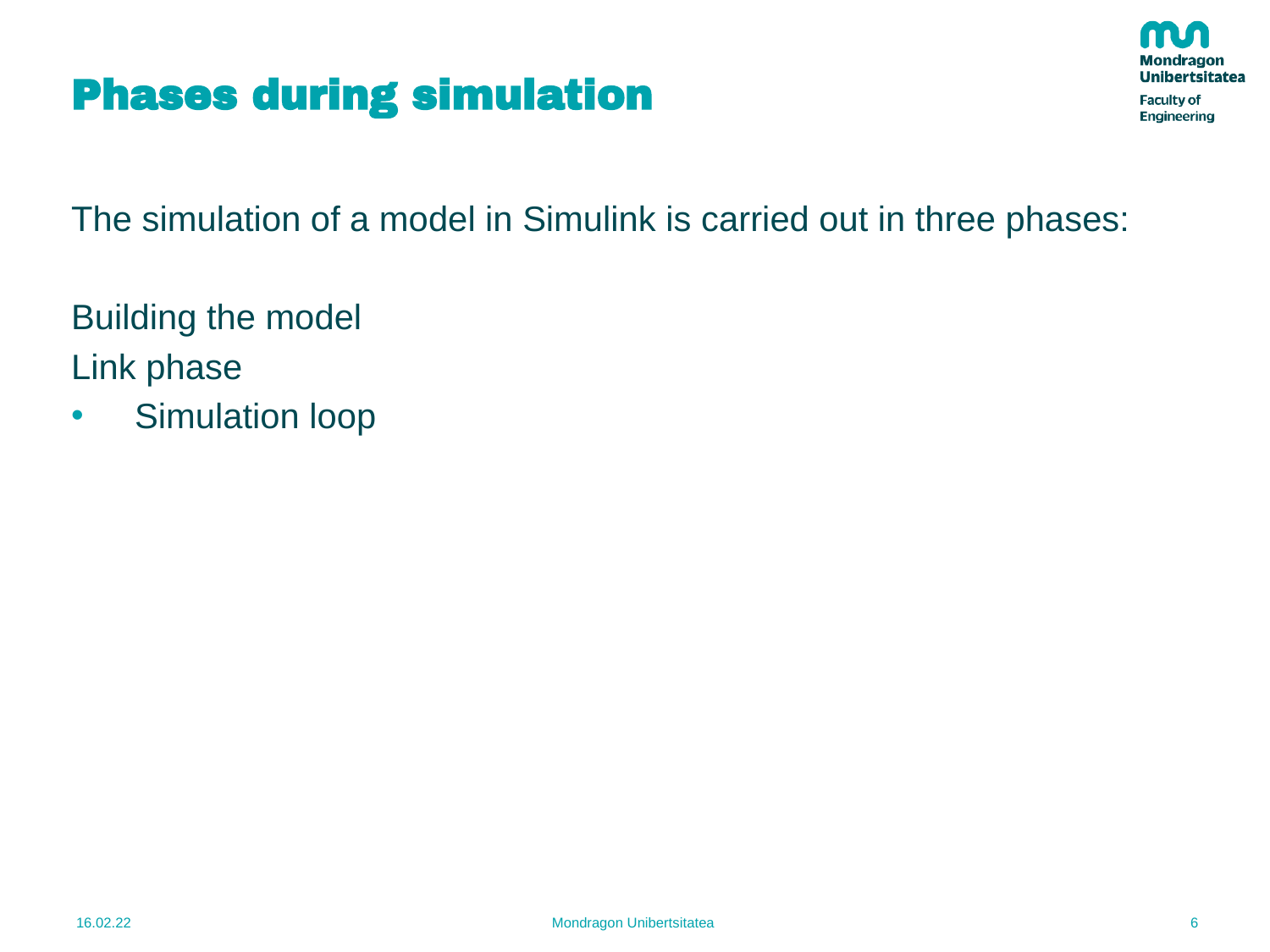

# Phases during simulation
The simulation of a model in Simulink is carried out in three phases:

Building the model
Link phase
Simulation loop
6
16.02.22
Mondragon Unibertsitatea